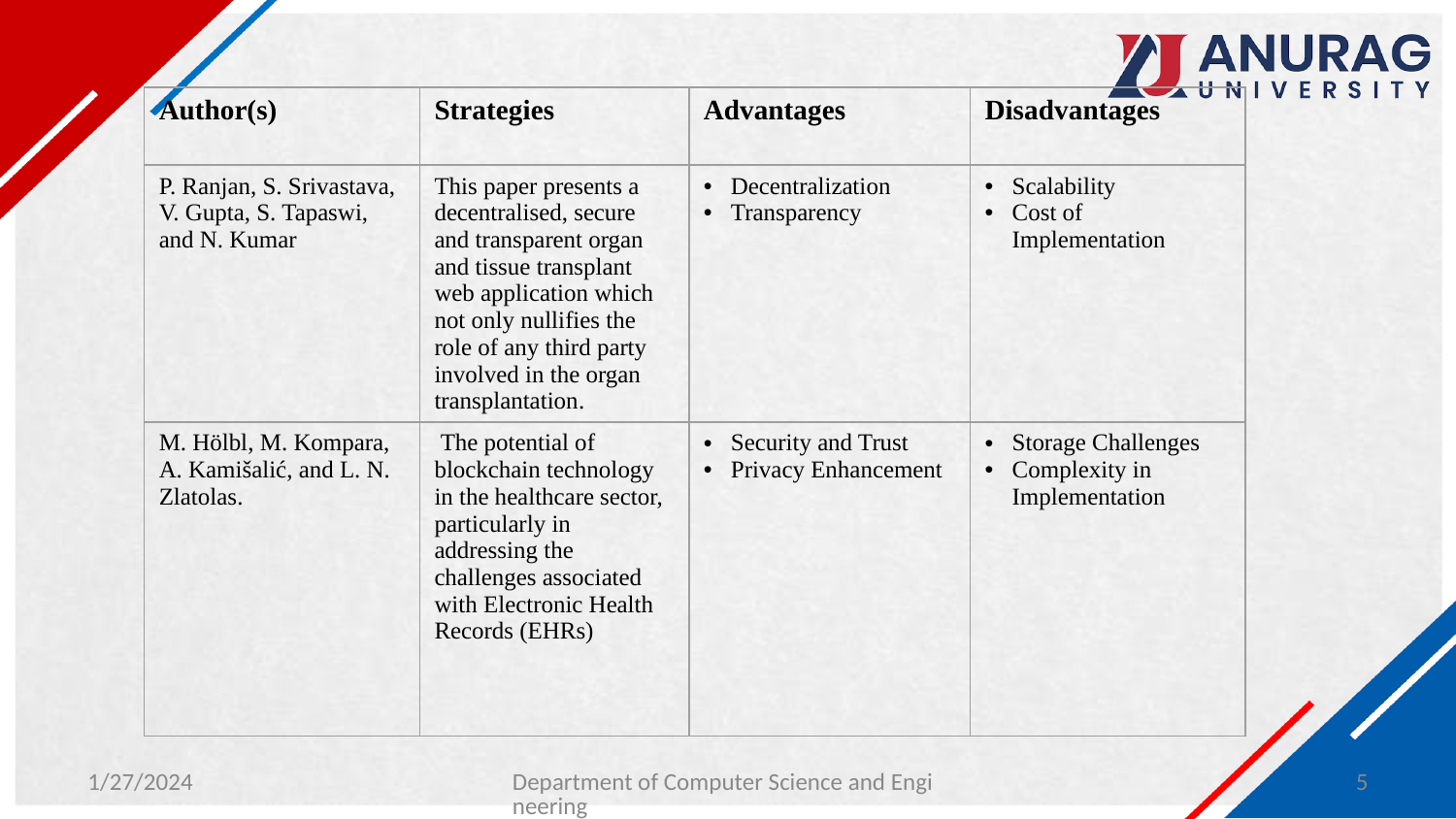

| Author(s) | Strategies | Advantages | Disadvantages |
| --- | --- | --- | --- |
| P. Ranjan, S. Srivastava, V. Gupta, S. Tapaswi, and N. Kumar | This paper presents a decentralised, secure and transparent organ and tissue transplant web application which not only nullifies the role of any third party involved in the organ transplantation. | Decentralization Transparency | Scalability Cost of Implementation |
| M. Hölbl, M. Kompara, A. Kamišalić, and L. N. Zlatolas. | The potential of blockchain technology in the healthcare sector, particularly in addressing the challenges associated with Electronic Health Records (EHRs) | Security and Trust Privacy Enhancement | Storage Challenges Complexity in Implementation |
1/27/2024
Department of Computer Science and Engineering
5